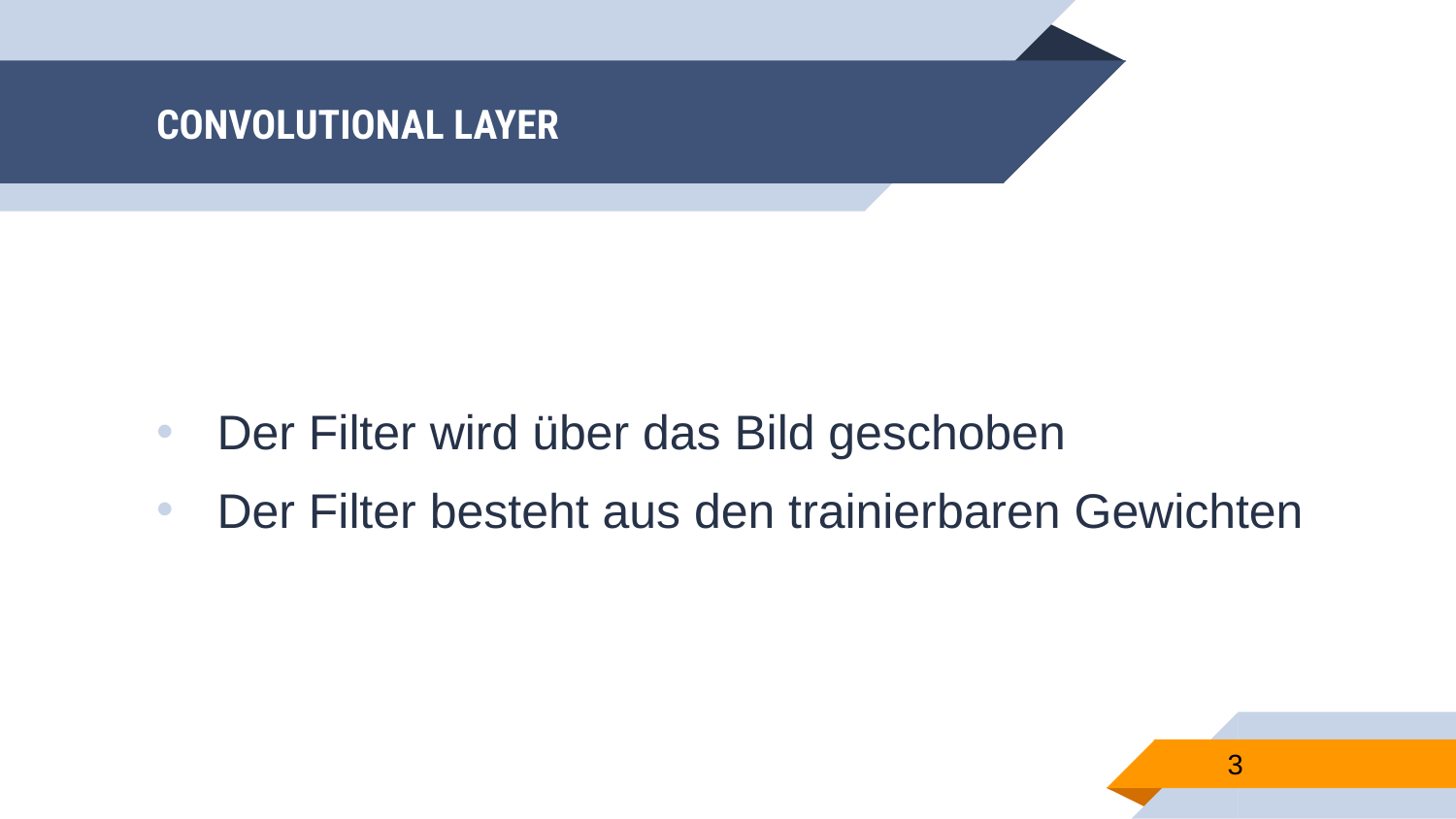

# CONVOLUTIONAL LAYER
Der Filter wird über das Bild geschoben
Der Filter besteht aus den trainierbaren Gewichten

3